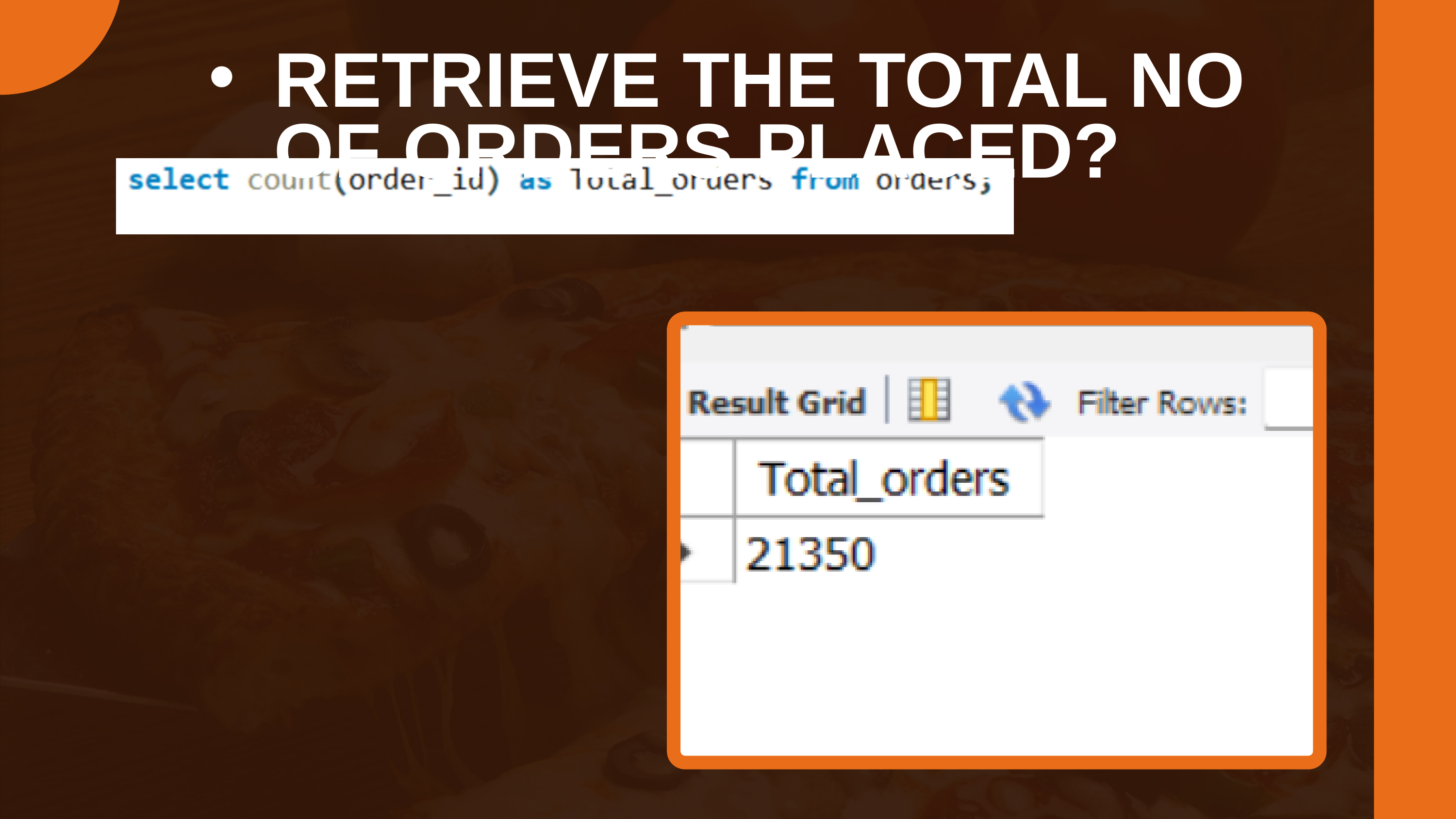

RETRIEVE THE TOTAL NO OF ORDERS PLACED?